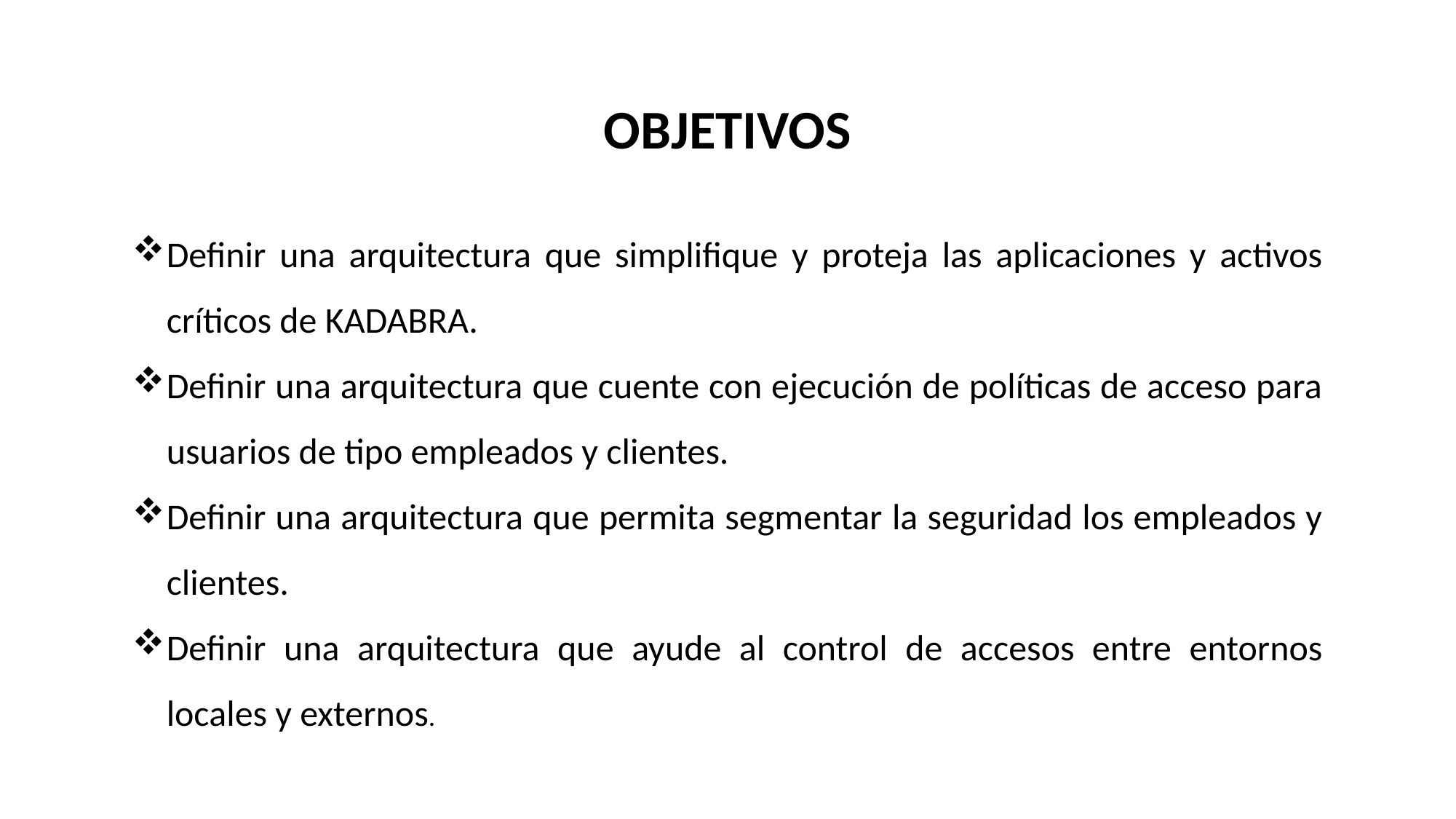

OBJETIVOS
Definir una arquitectura que simplifique y proteja las aplicaciones y activos críticos de KADABRA.
Definir una arquitectura que cuente con ejecución de políticas de acceso para usuarios de tipo empleados y clientes.
Definir una arquitectura que permita segmentar la seguridad los empleados y clientes.
Definir una arquitectura que ayude al control de accesos entre entornos locales y externos.